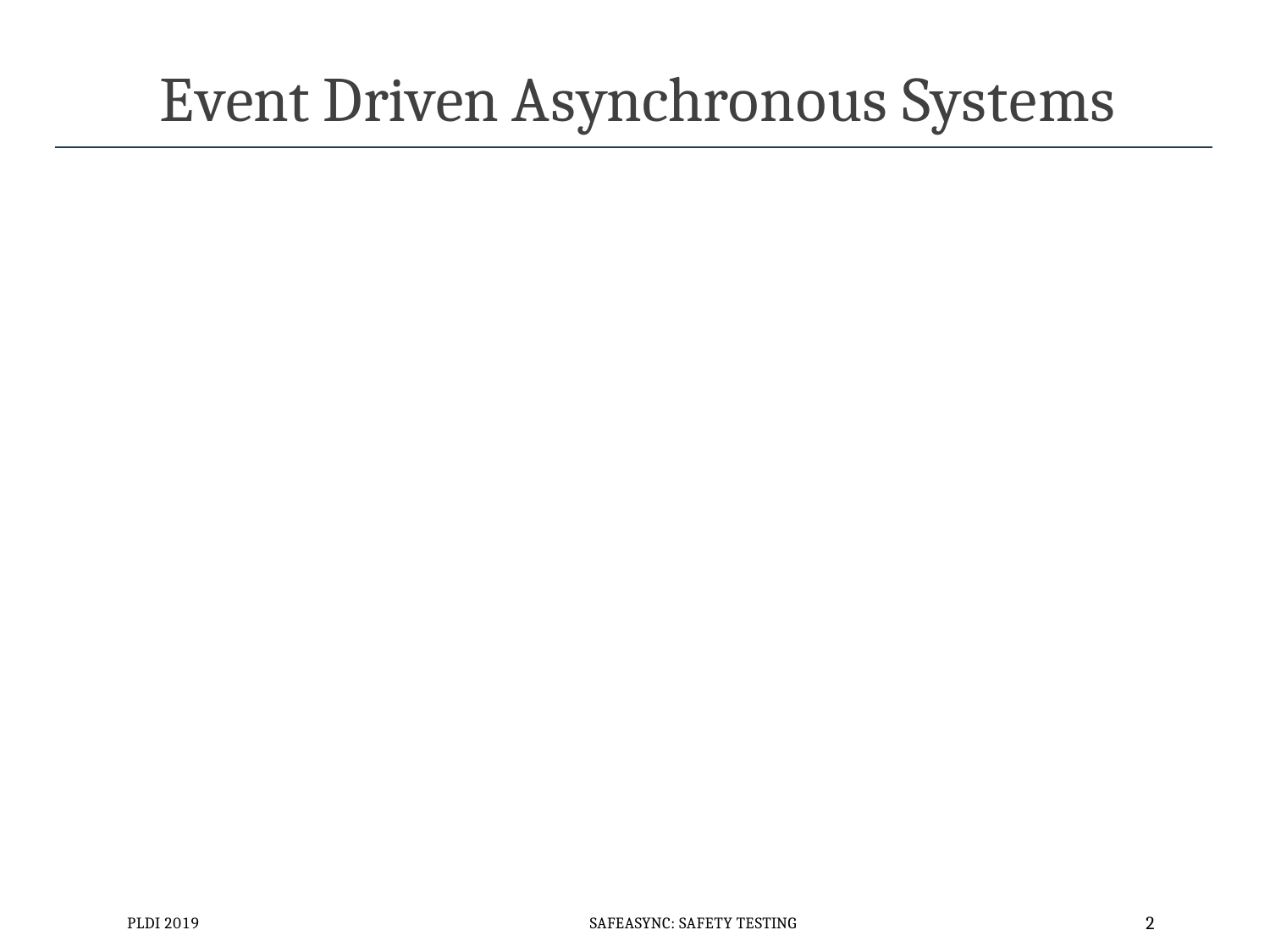

# Event Driven Asynchronous Systems

PLDI 2019
SafeAsync: Safety Testing
2